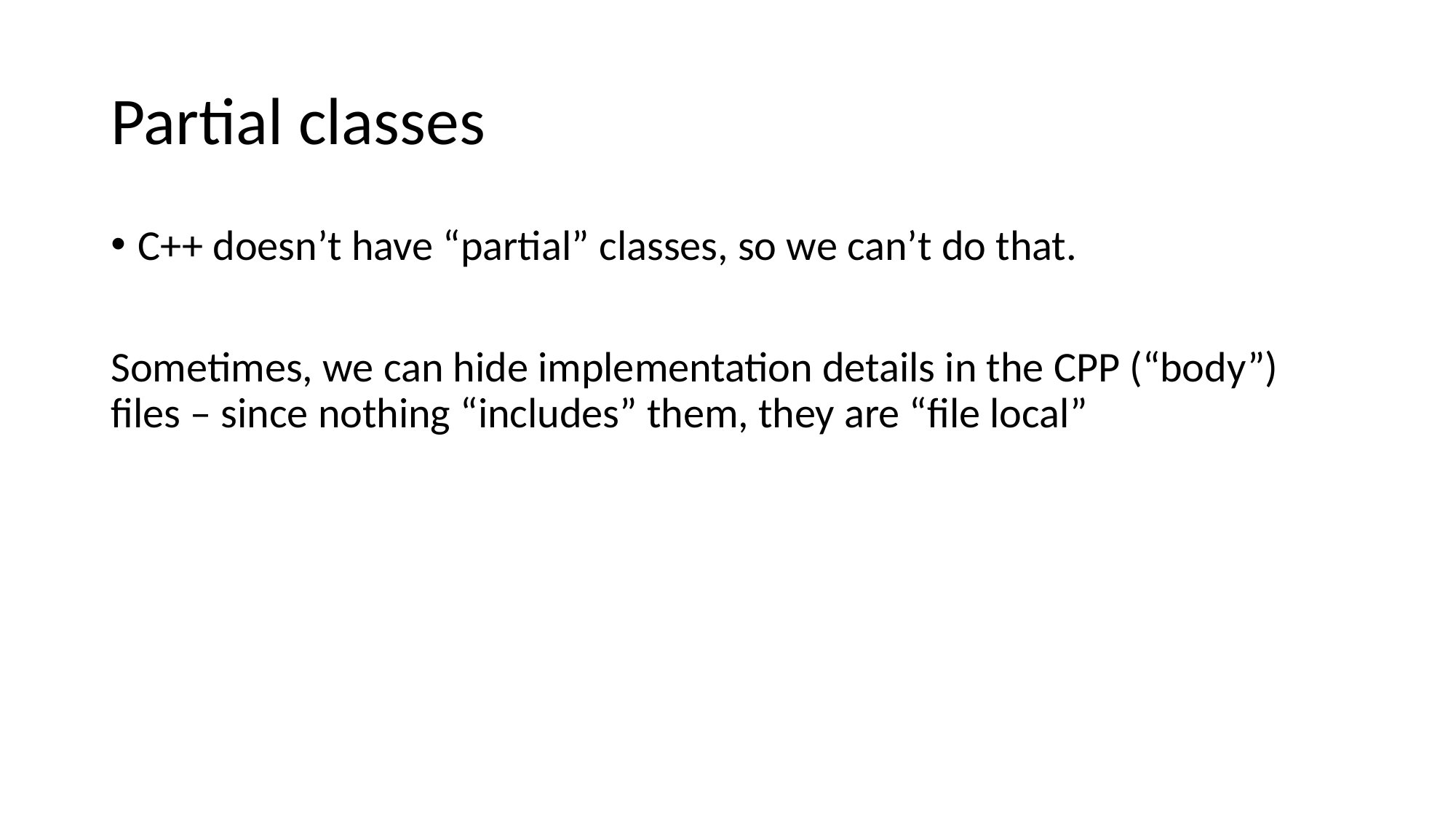

# Partial classes
C++ doesn’t have “partial” classes, so we can’t do that.

Sometimes, we can hide implementation details in the CPP (“body”) files – since nothing “includes” them, they are “file local”